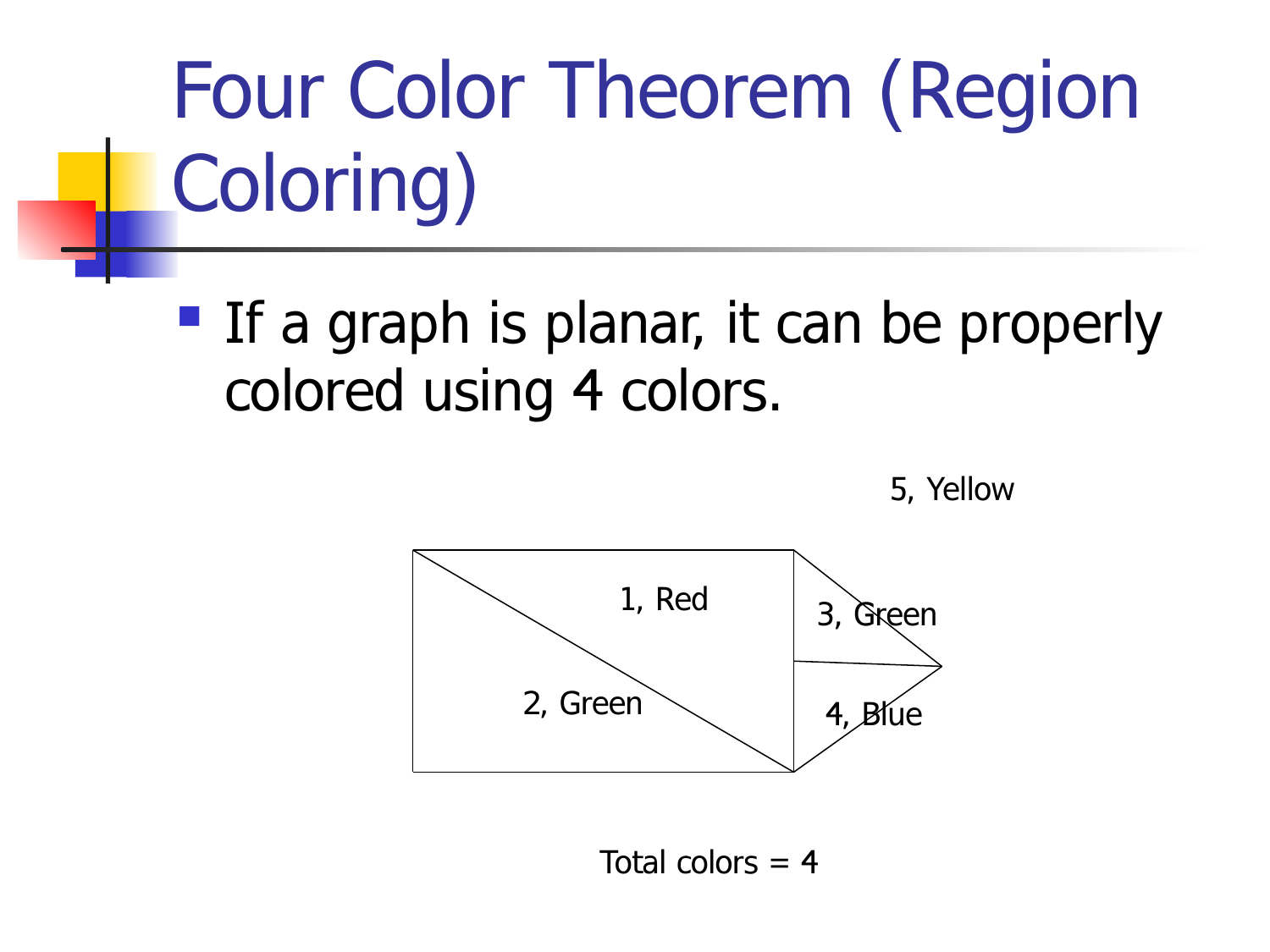

# Four Color Theorem (Region Coloring)
If a graph is planar, it can be properly colored using 4 colors.
5, Yellow
1, Red
3, Green
2, Green
4, Blue
Total colors = 4